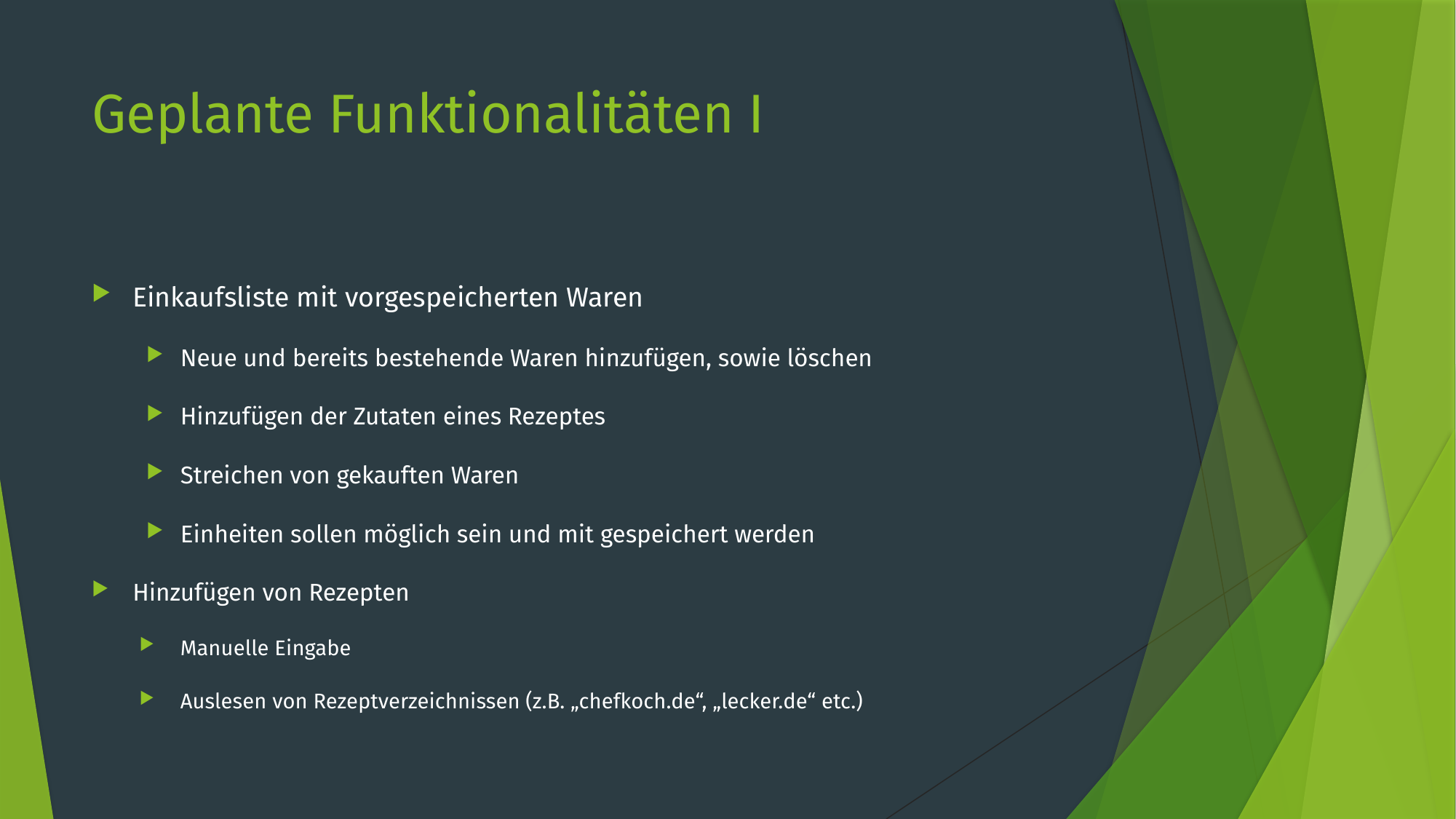

# Geplante Funktionalitäten I
Einkaufsliste mit vorgespeicherten Waren
Neue und bereits bestehende Waren hinzufügen, sowie löschen
Hinzufügen der Zutaten eines Rezeptes
Streichen von gekauften Waren
Einheiten sollen möglich sein und mit gespeichert werden
Hinzufügen von Rezepten
Manuelle Eingabe
Auslesen von Rezeptverzeichnissen (z.B. „chefkoch.de“, „lecker.de“ etc.)